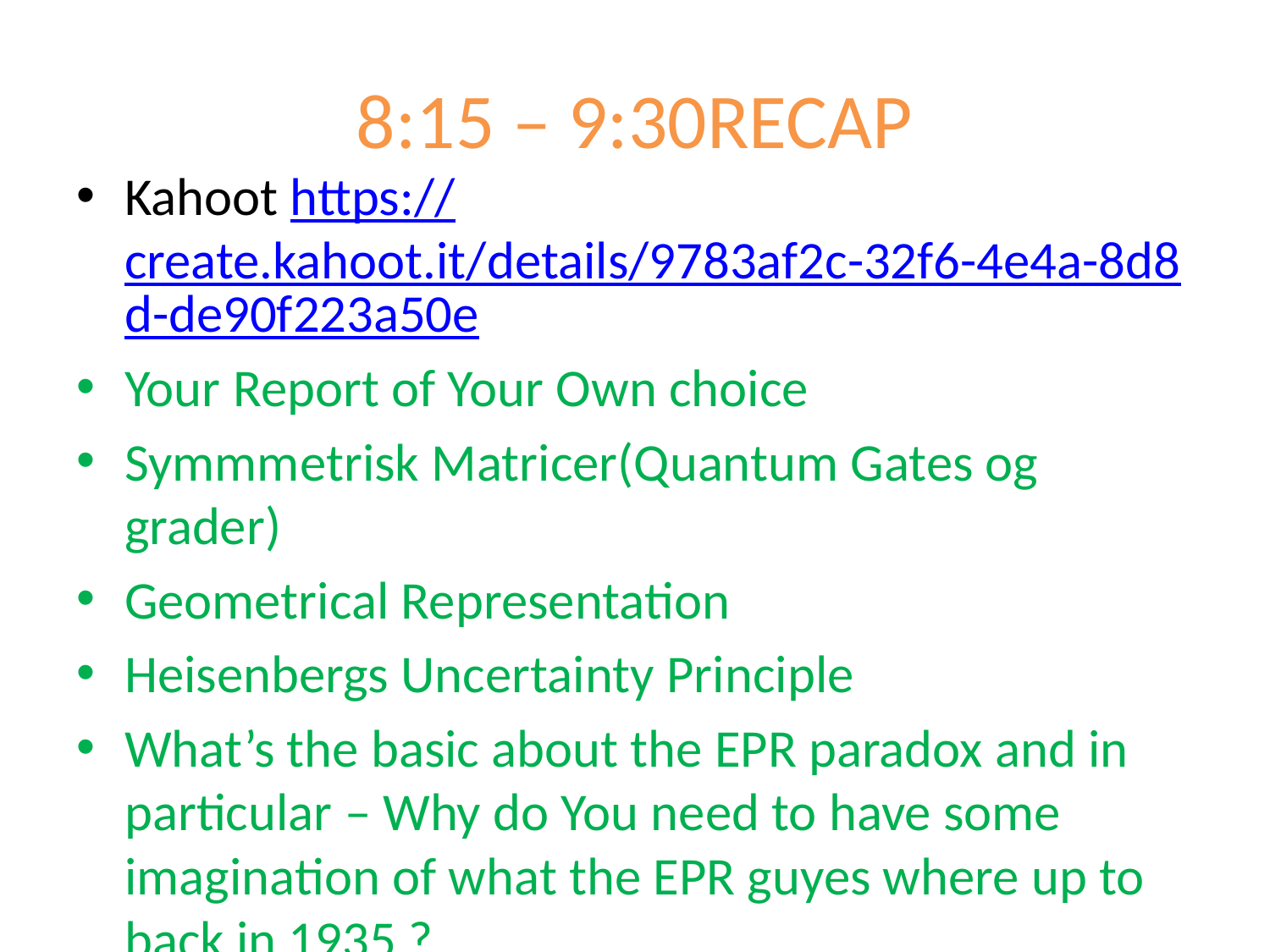

# 8:15 – 9:30RECAP
Kahoot https://create.kahoot.it/details/9783af2c-32f6-4e4a-8d8d-de90f223a50e
Your Report of Your Own choice
Symmmetrisk Matricer(Quantum Gates og grader)
Geometrical Representation
Heisenbergs Uncertainty Principle
What’s the basic about the EPR paradox and in particular – Why do You need to have some imagination of what the EPR guyes where up to back in 1935 ?